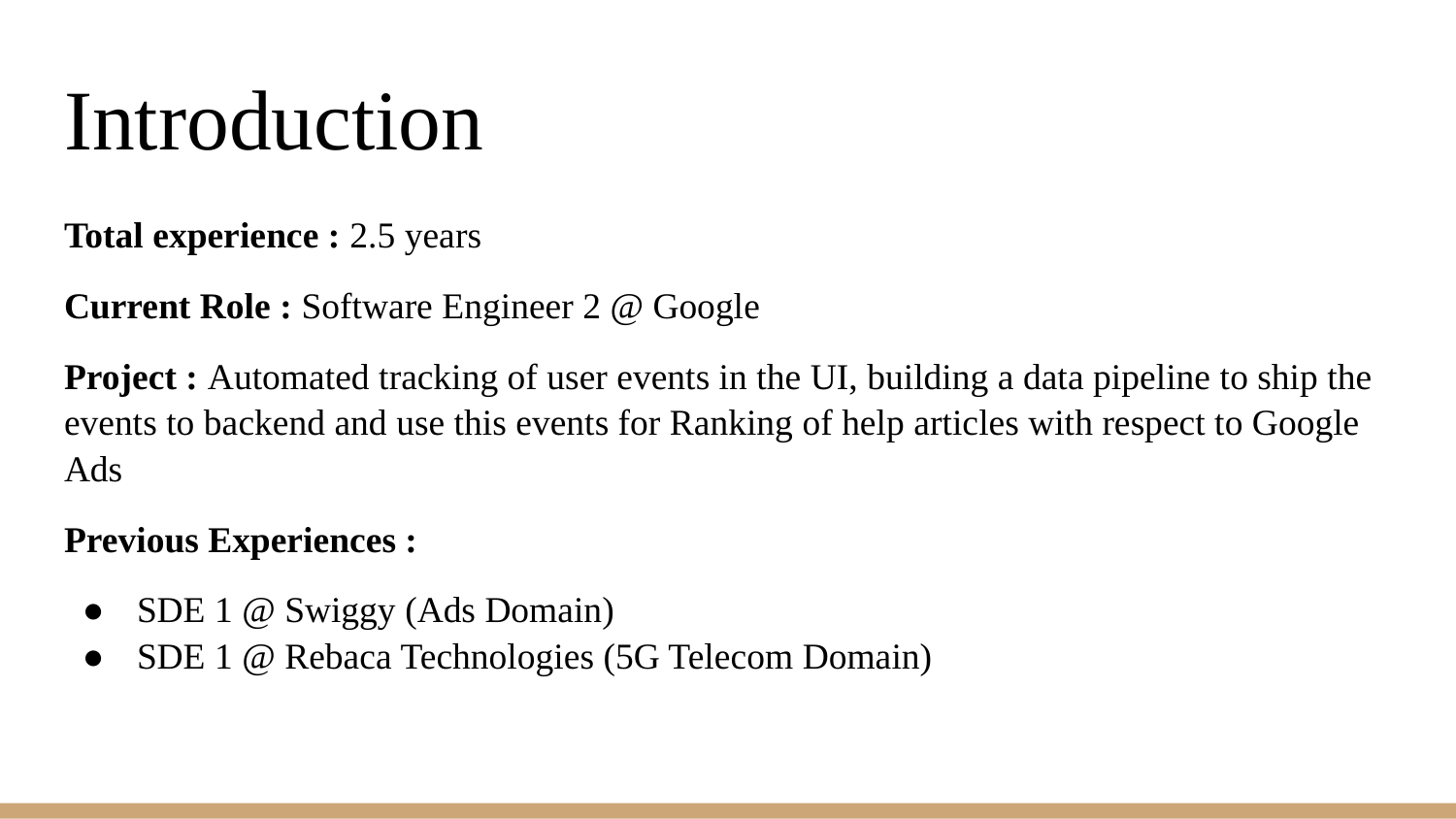

# Introduction
Total experience : 2.5 years
Current Role : Software Engineer 2 @ Google
Project : Automated tracking of user events in the UI, building a data pipeline to ship the events to backend and use this events for Ranking of help articles with respect to Google Ads
Previous Experiences :
SDE 1 @ Swiggy (Ads Domain)
SDE 1 @ Rebaca Technologies (5G Telecom Domain)